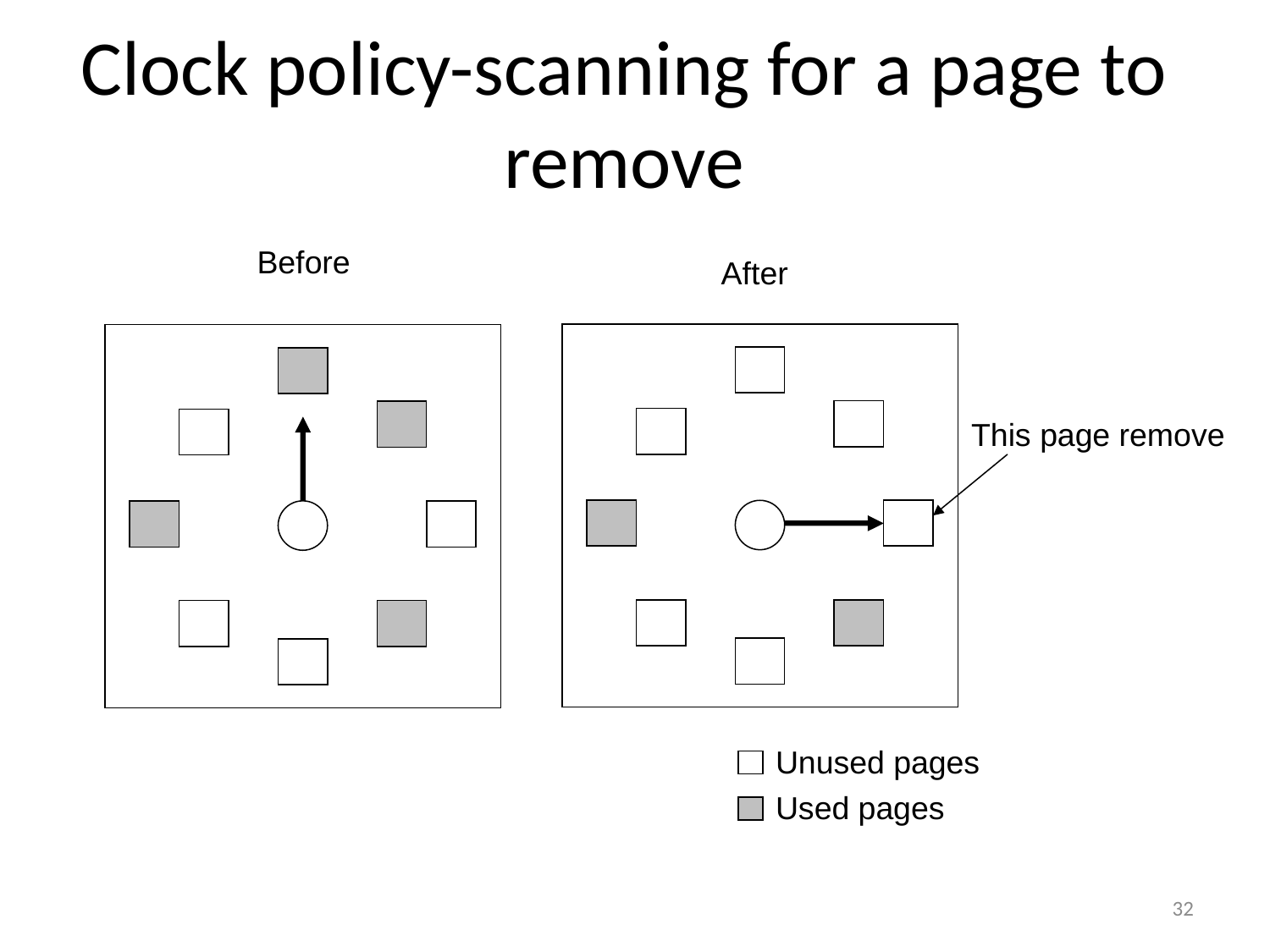

# Clock policy-scanning for a page to remove

Before
After

This page remove

Unused pages

Used pages

32